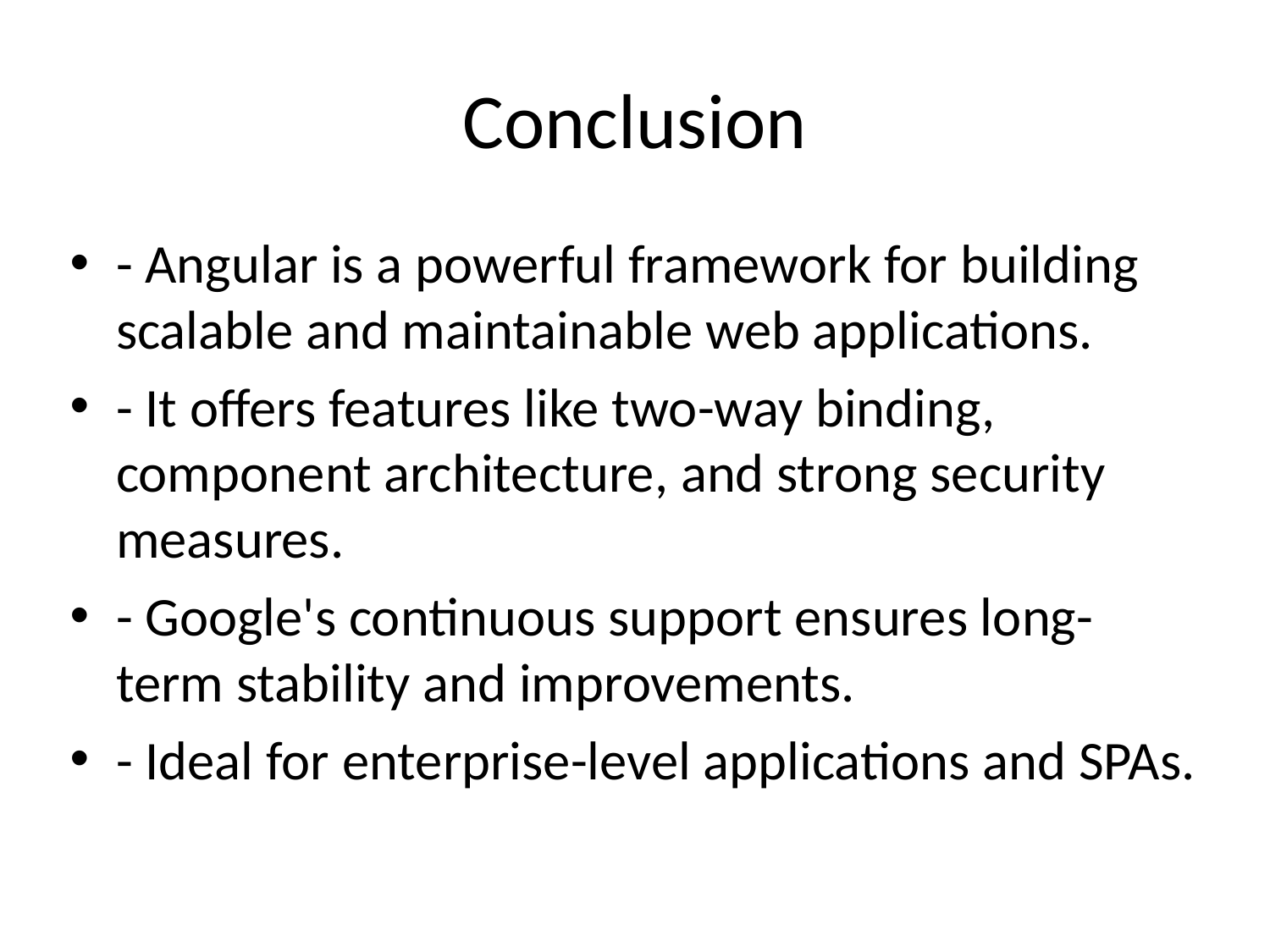

# Conclusion
- Angular is a powerful framework for building scalable and maintainable web applications.
- It offers features like two-way binding, component architecture, and strong security measures.
- Google's continuous support ensures long-term stability and improvements.
- Ideal for enterprise-level applications and SPAs.
5